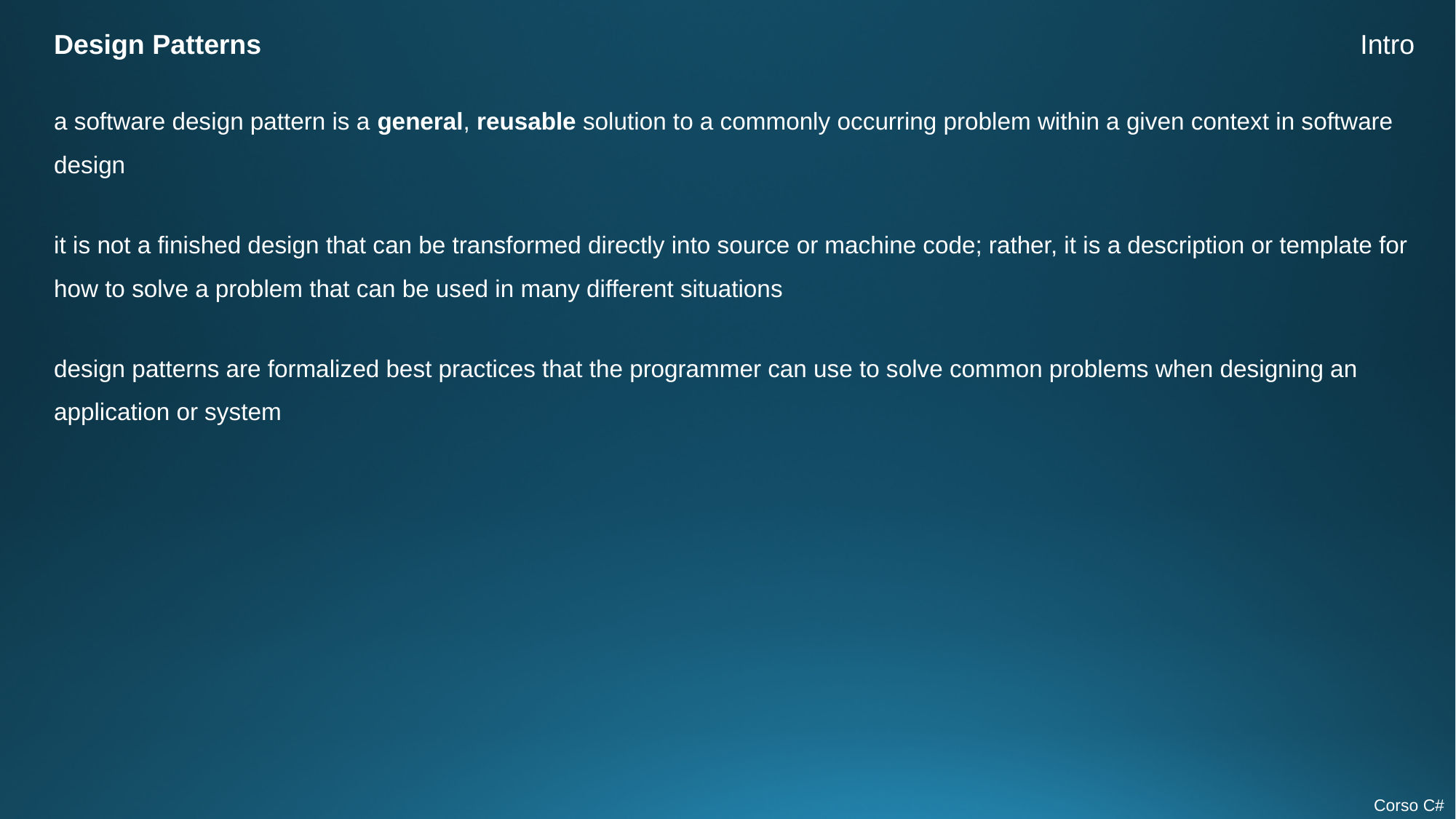

Design Patterns
Intro
a software design pattern is a general, reusable solution to a commonly occurring problem within a given context in software design
it is not a finished design that can be transformed directly into source or machine code; rather, it is a description or template for how to solve a problem that can be used in many different situations
design patterns are formalized best practices that the programmer can use to solve common problems when designing an application or system
Corso C#